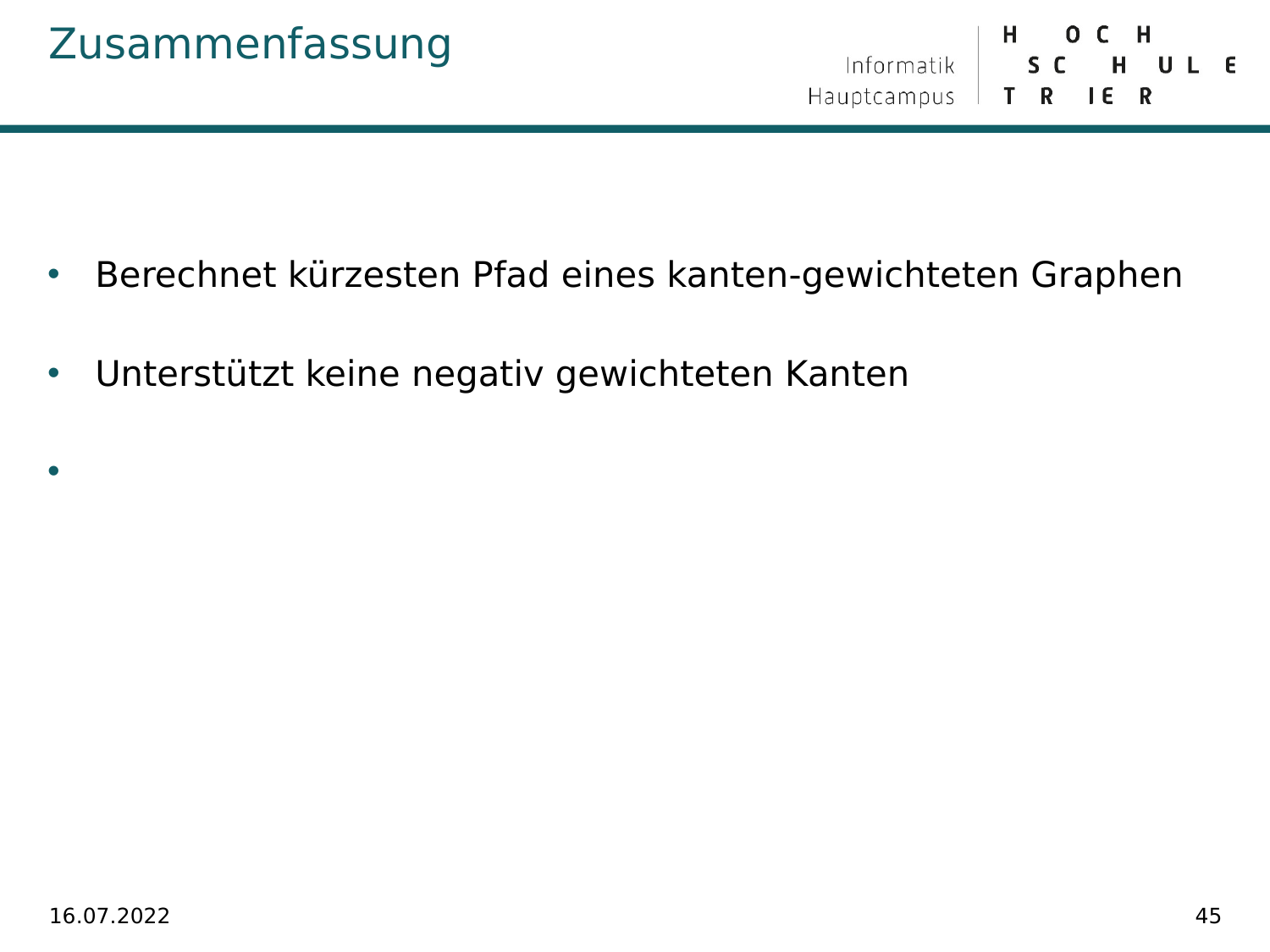

Zusammenfassung
# Berechnet kürzesten Pfad eines kanten-gewichteten Graphen

Unterstützt keine negativ gewichteten Kanten

16.07.2022

45